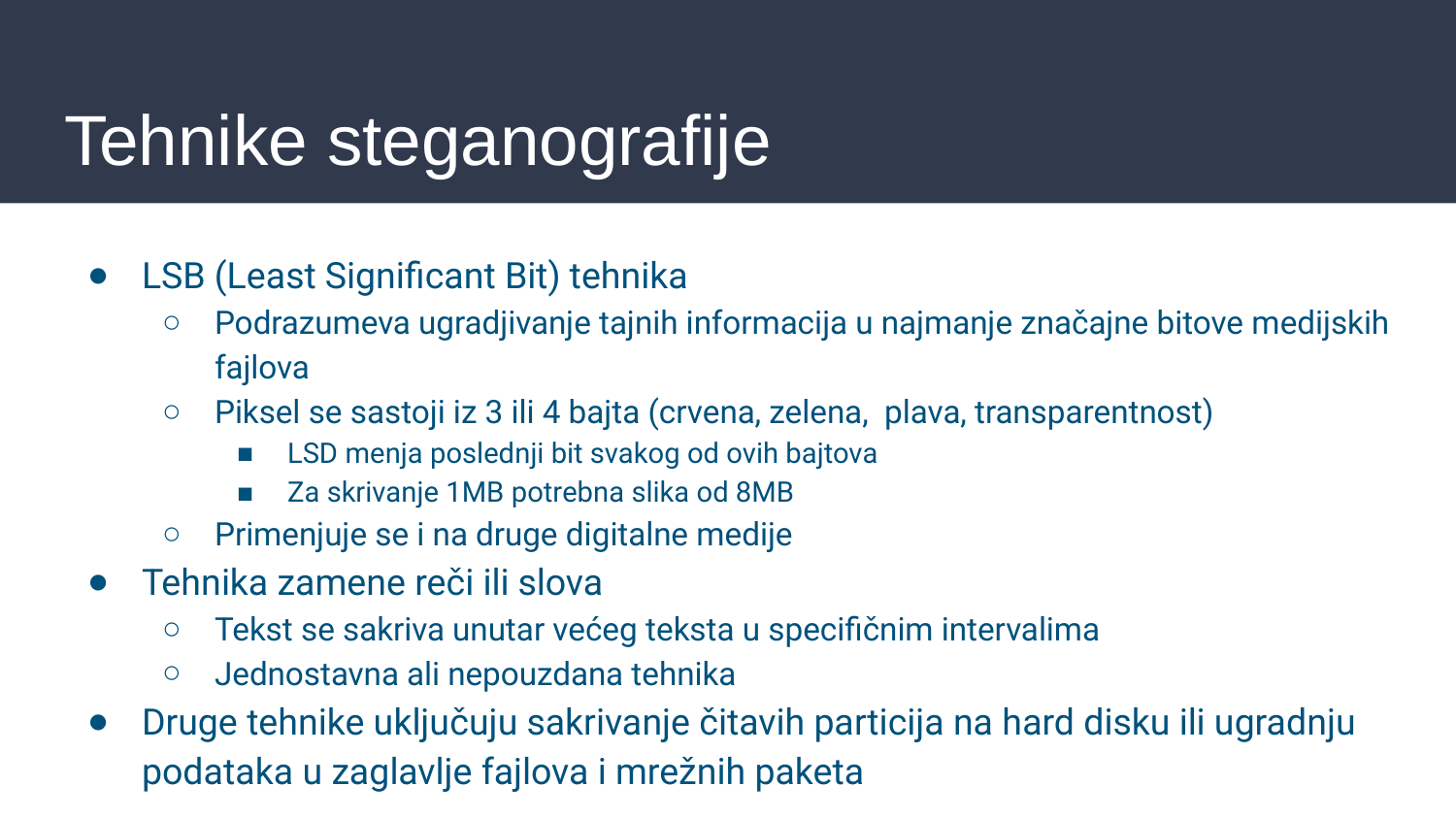

# Tehnike steganografije
LSB (Least Significant Bit) tehnika
Podrazumeva ugradjivanje tajnih informacija u najmanje značajne bitove medijskih fajlova
Piksel se sastoji iz 3 ili 4 bajta (crvena, zelena,  plava, transparentnost)
LSD menja poslednji bit svakog od ovih bajtova
Za skrivanje 1MB potrebna slika od 8MB
Primenjuje se i na druge digitalne medije
Tehnika zamene reči ili slova
Tekst se sakriva unutar većeg teksta u specifičnim intervalima
Jednostavna ali nepouzdana tehnika
Druge tehnike uključuju sakrivanje čitavih particija na hard disku ili ugradnju podataka u zaglavlje fajlova i mrežnih paketa